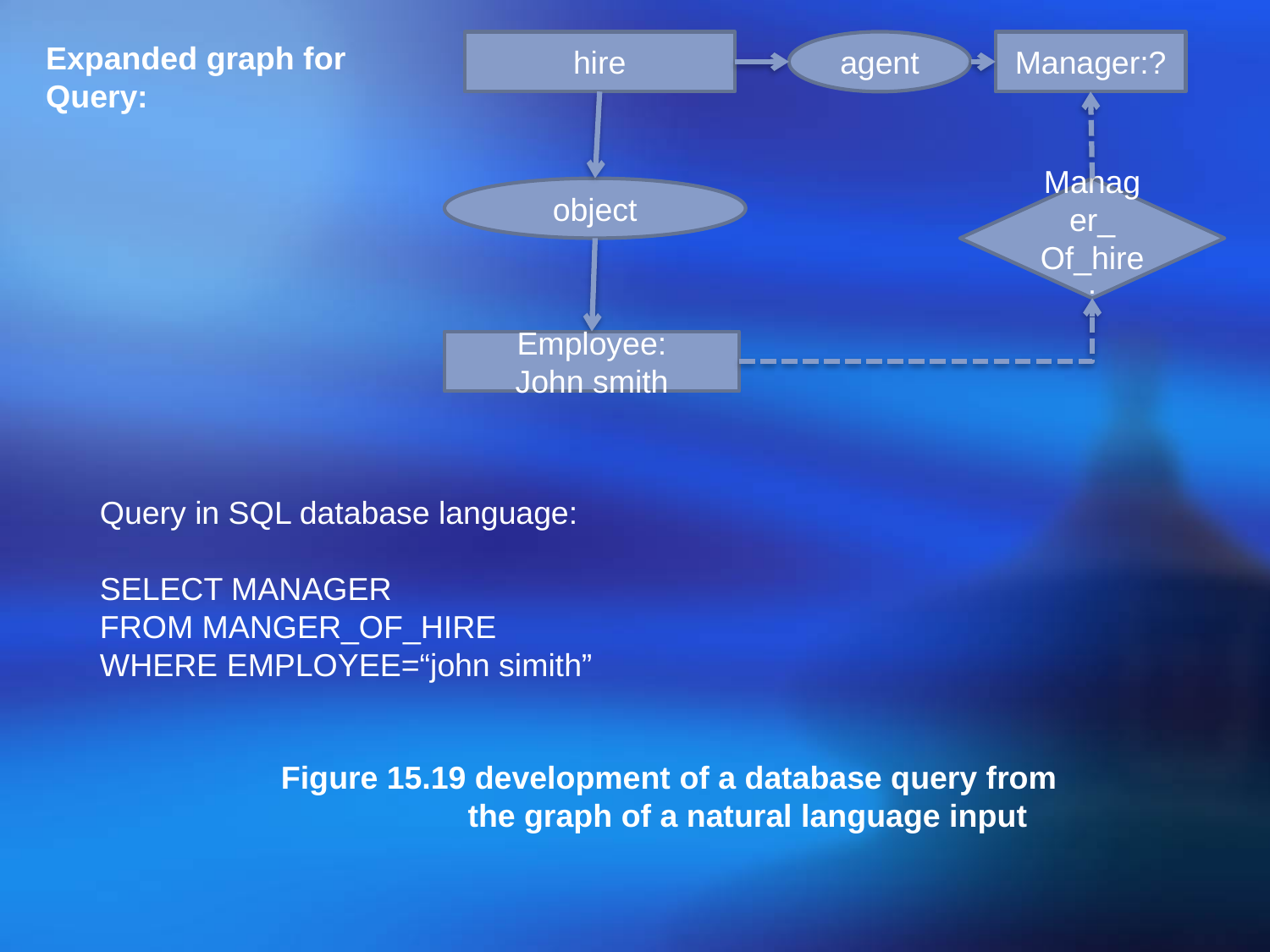

Expanded graph for
Query:
hire
agent
Manager:?
object
Manager_
Of_hire:
Employee:
John smith
Query in SQL database language:

SELECT MANAGER
FROM MANGER_OF_HIRE
WHERE EMPLOYEE=“john simith”
Figure 15.19 development of a database query from
                     the graph of a natural language input